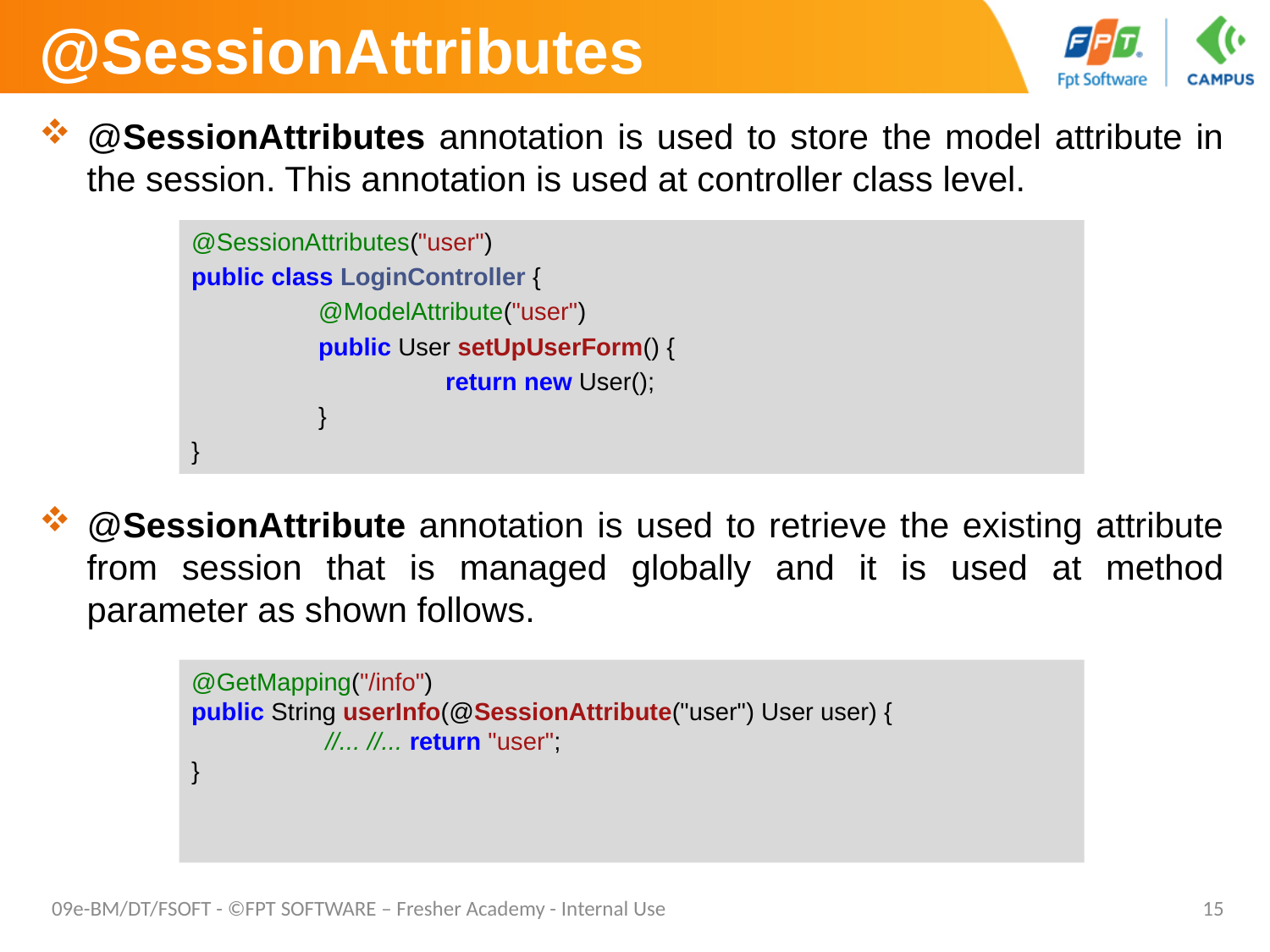

# @SessionAttributes
@SessionAttributes annotation is used to store the model attribute in the session. This annotation is used at controller class level.

@SessionAttribute annotation is used to retrieve the existing attribute from session that is managed globally and it is used at method parameter as shown follows.
@SessionAttributes("user")
public class LoginController {
	@ModelAttribute("user")
	public User setUpUserForm() {
		return new User();
	}
}
@GetMapping("/info")
public String userInfo(@SessionAttribute("user") User user) {
	 //... //... return "user";
}
09e-BM/DT/FSOFT - ©FPT SOFTWARE – Fresher Academy - Internal Use
15